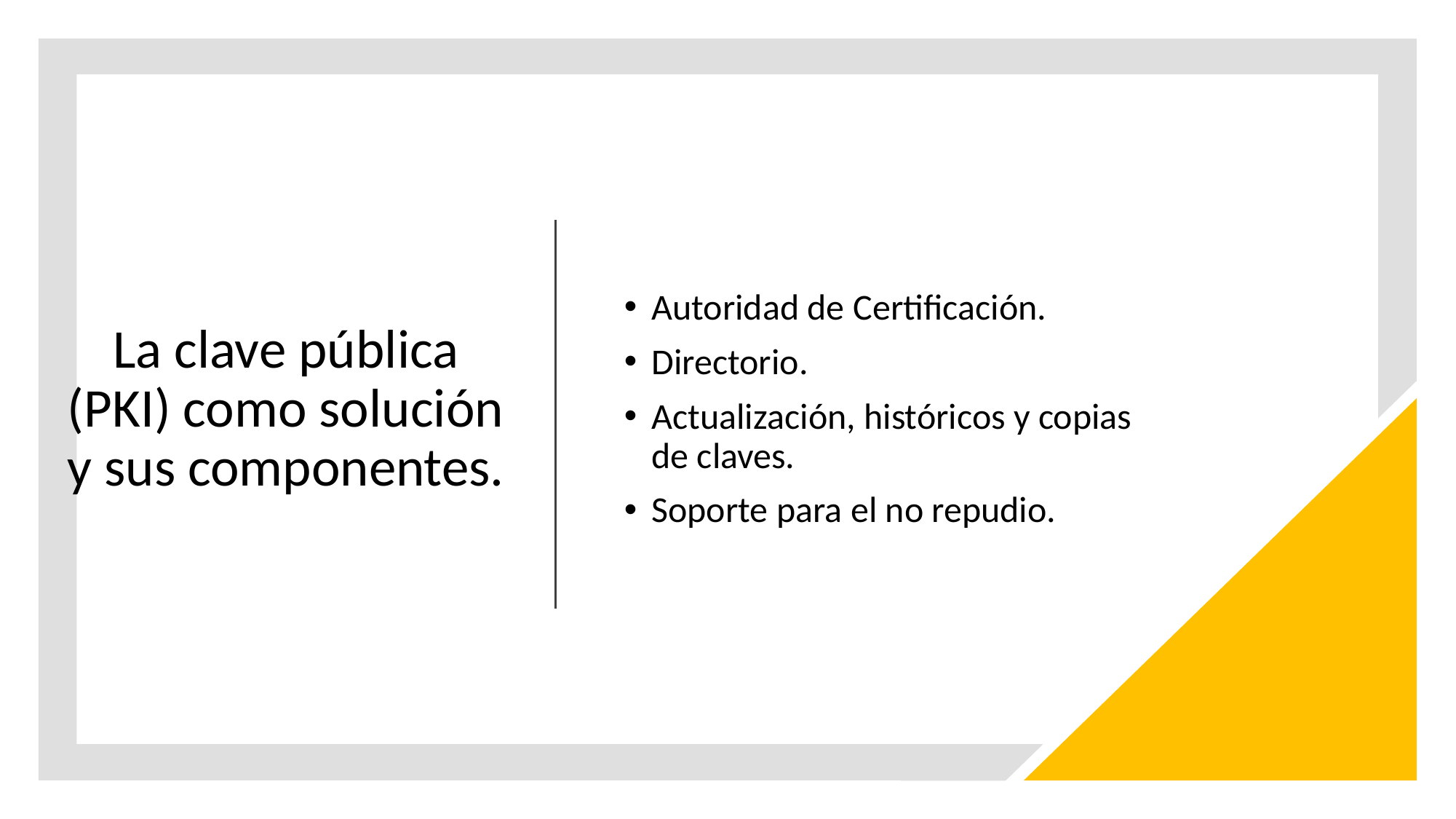

# La clave pública (PKI) como solución y sus componentes.
Autoridad de Certificación.
Directorio.
Actualización, históricos y copias de claves.
Soporte para el no repudio.